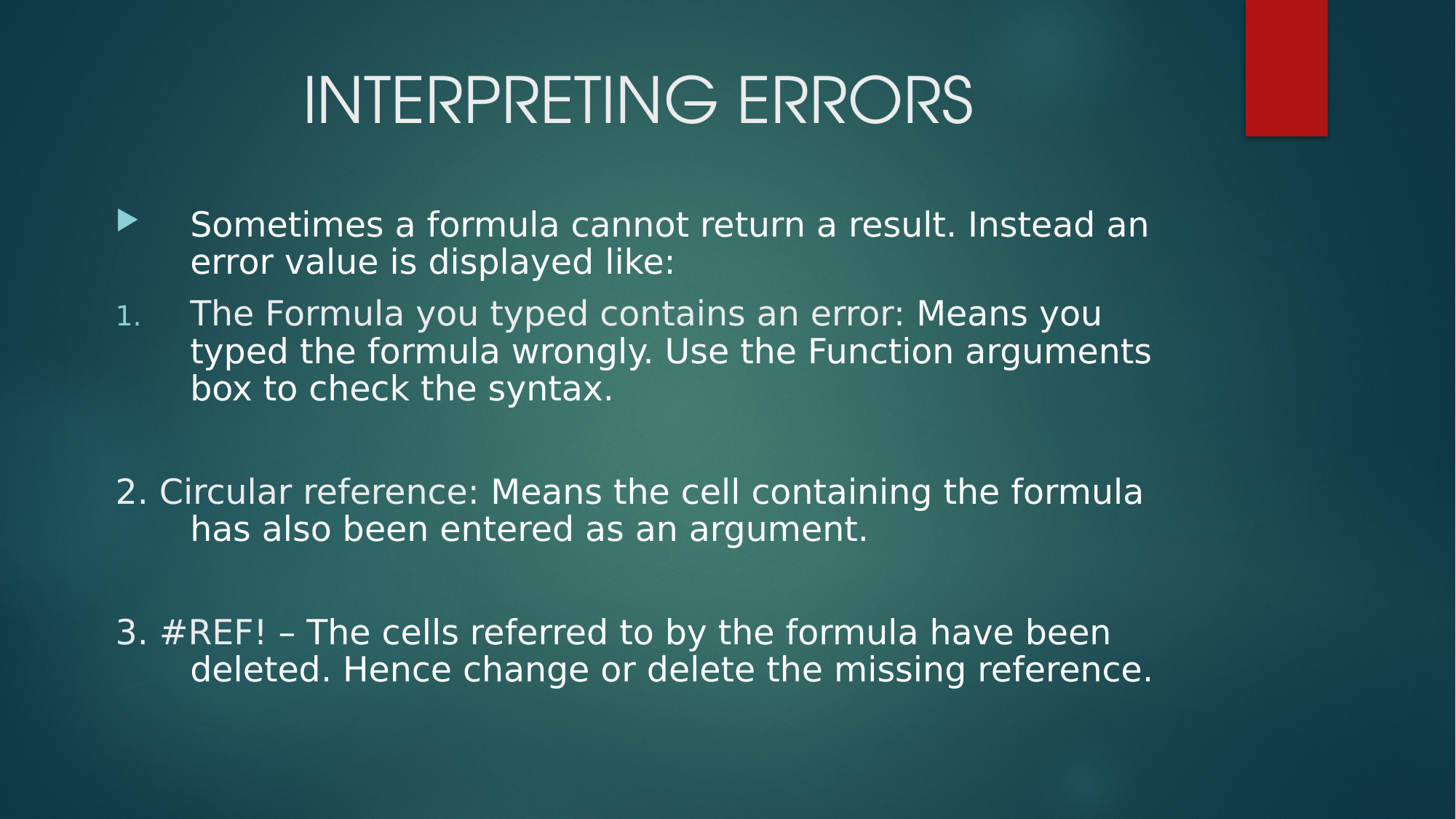

# INTERPRETING ERRORS
Sometimes a formula cannot return a result. Instead an error value is displayed like:
The Formula you typed contains an error: Means you typed the formula wrongly. Use the Function arguments box to check the syntax.

2. Circular reference: Means the cell containing the formula  has also been entered as an argument.

3. #REF! – The cells referred to by the formula have been deleted. Hence change or delete the missing reference.